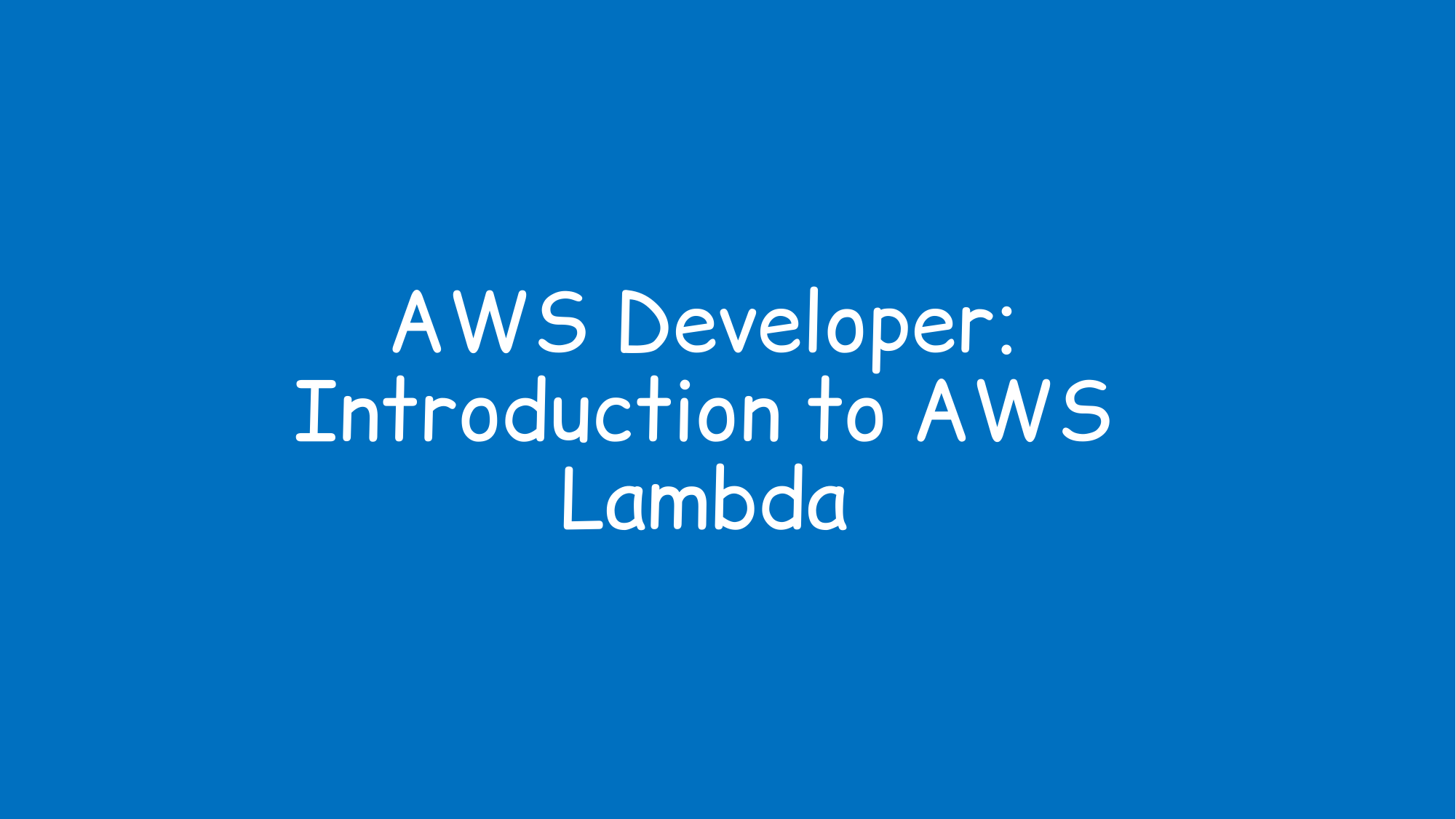

# AWS Developer: Introduction to AWS Lambda